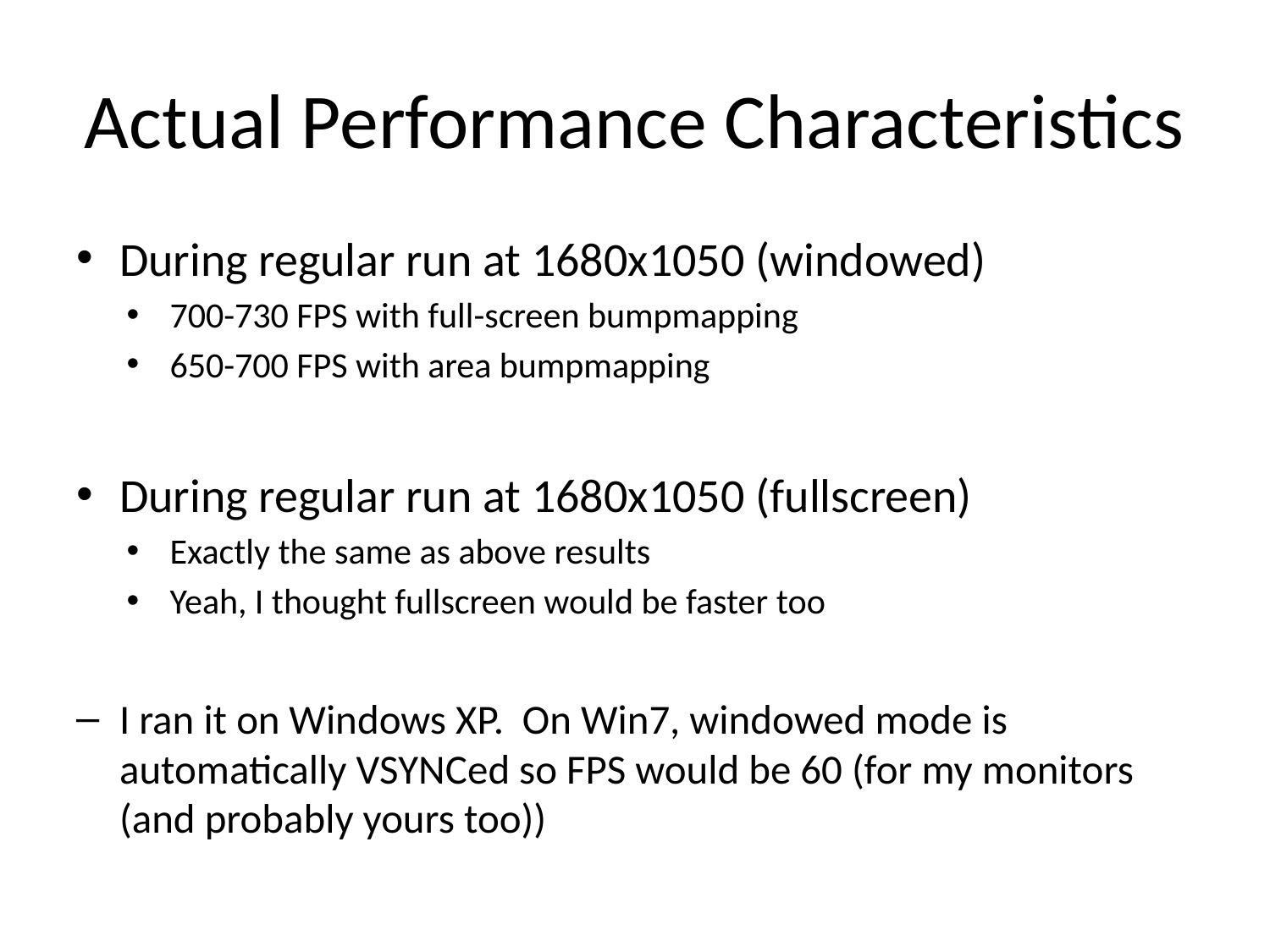

# Actual Performance Characteristics
During regular run at 1680x1050 (windowed)
700-730 FPS with full-screen bumpmapping
650-700 FPS with area bumpmapping

During regular run at 1680x1050 (fullscreen)
Exactly the same as above results
Yeah, I thought fullscreen would be faster too

I ran it on Windows XP.  On Win7, windowed mode is automatically VSYNCed so FPS would be 60 (for my monitors (and probably yours too))